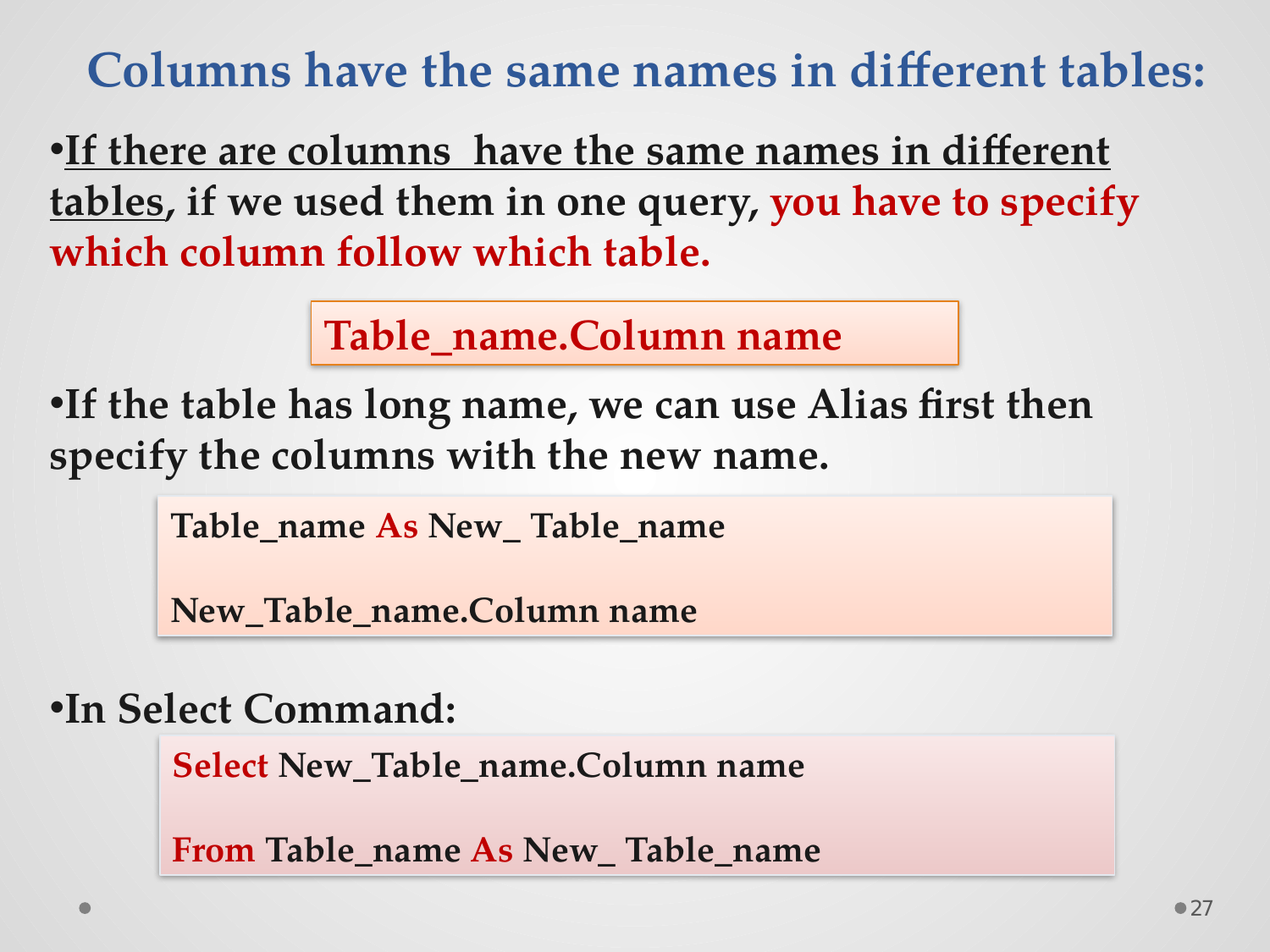

# Columns have the same names in different tables:
If there are columns  have the same names in different tables, if we used them in one query, you have to specify which column follow which table.

If the table has long name, we can use Alias first then specify the columns with the new name.

In Select Command:

Table_name.Column name
Table_name As New_ Table_name

New_Table_name.Column name
Select New_Table_name.Column name

From Table_name As New_ Table_name
27